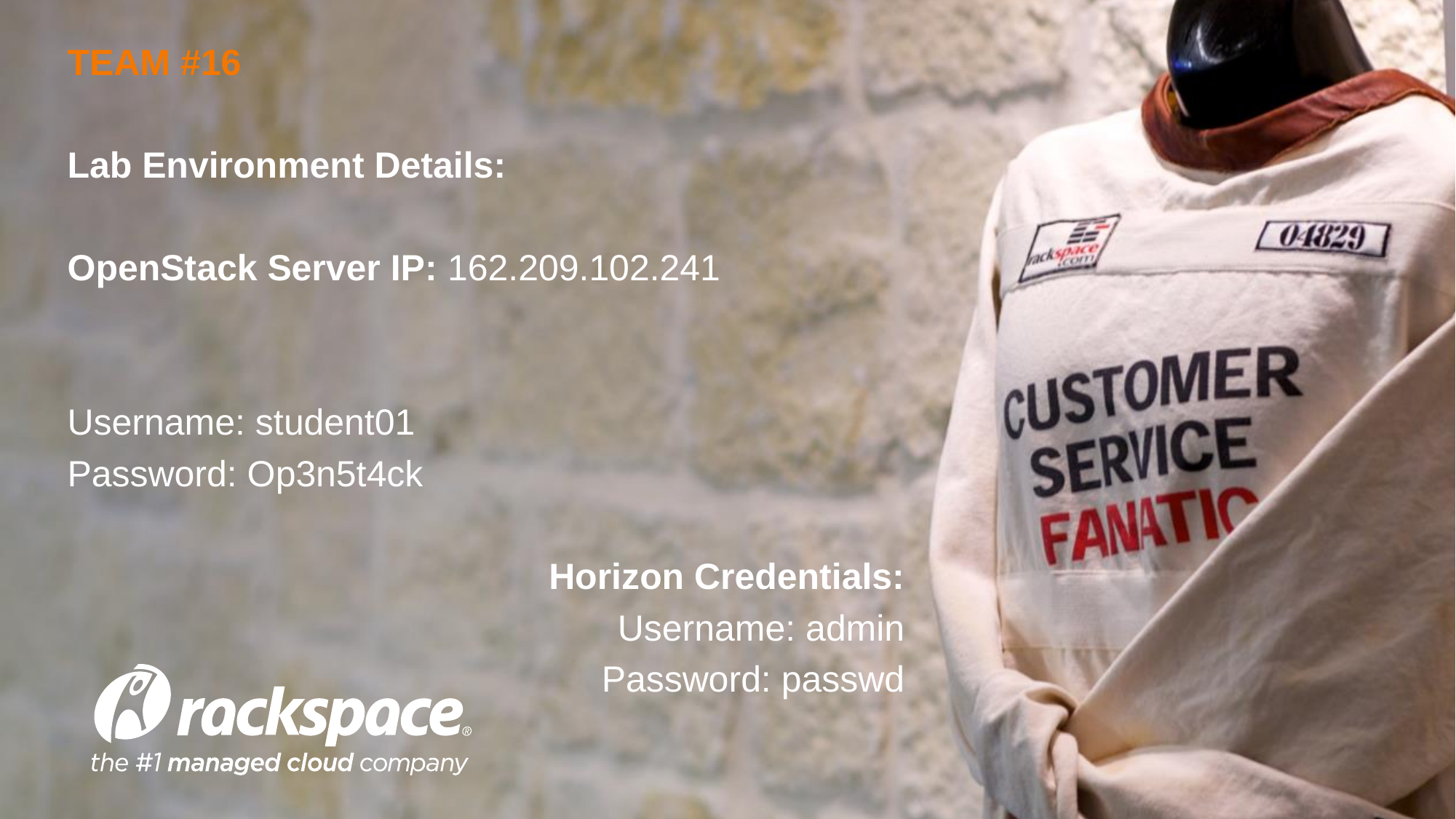

TEAM #16

Lab Environment Details:

OpenStack Server IP: 162.209.102.241

Username: student01
Password: Op3n5t4ck

Horizon Credentials:
Username: admin
Password: passwd